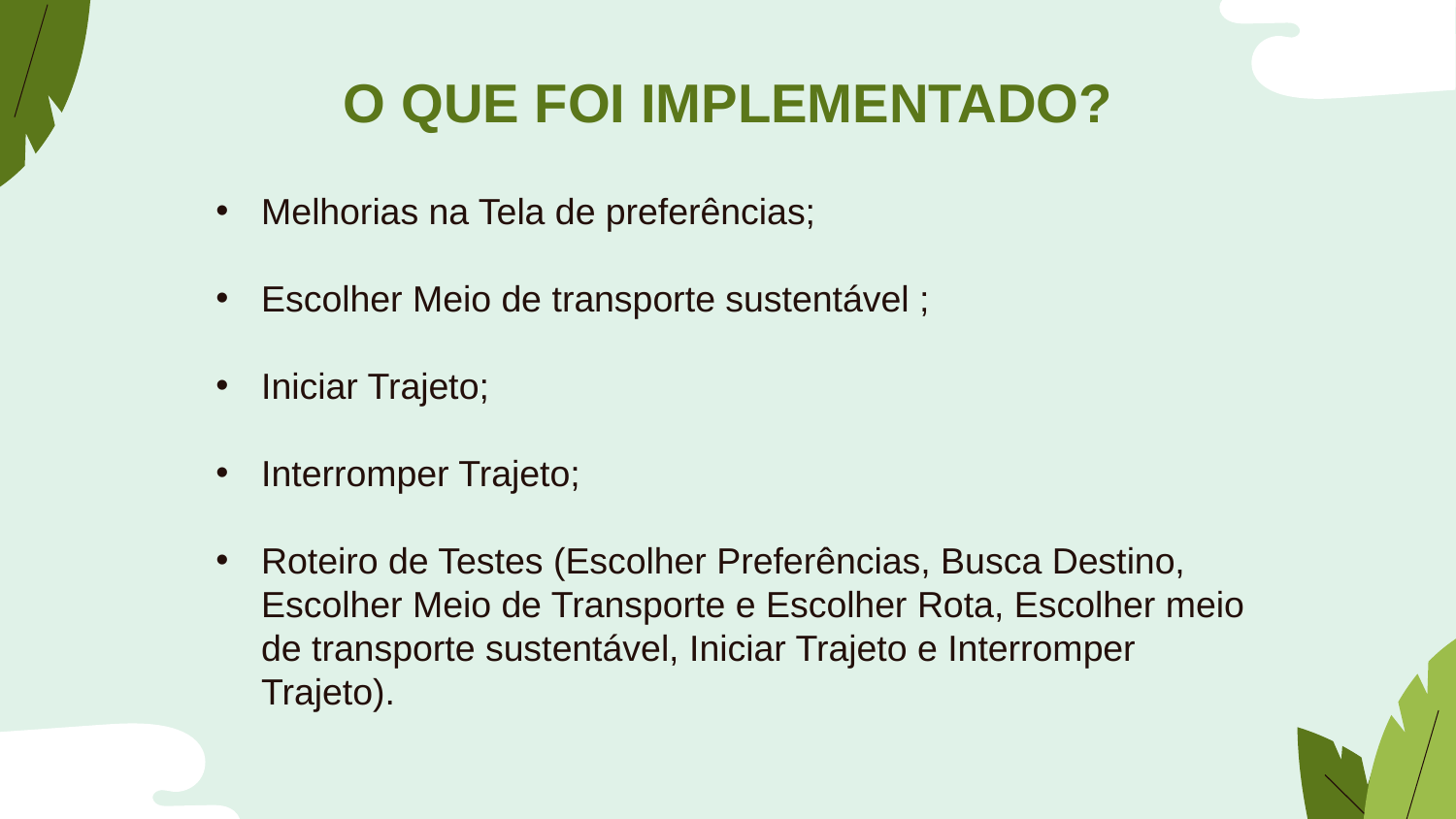

# O QUE FOI IMPLEMENTADO?
Melhorias na Tela de preferências;

Escolher Meio de transporte sustentável ;

Iniciar Trajeto;

Interromper Trajeto;

Roteiro de Testes (Escolher Preferências, Busca Destino, Escolher Meio de Transporte e Escolher Rota, Escolher meio de transporte sustentável, Iniciar Trajeto e Interromper Trajeto).